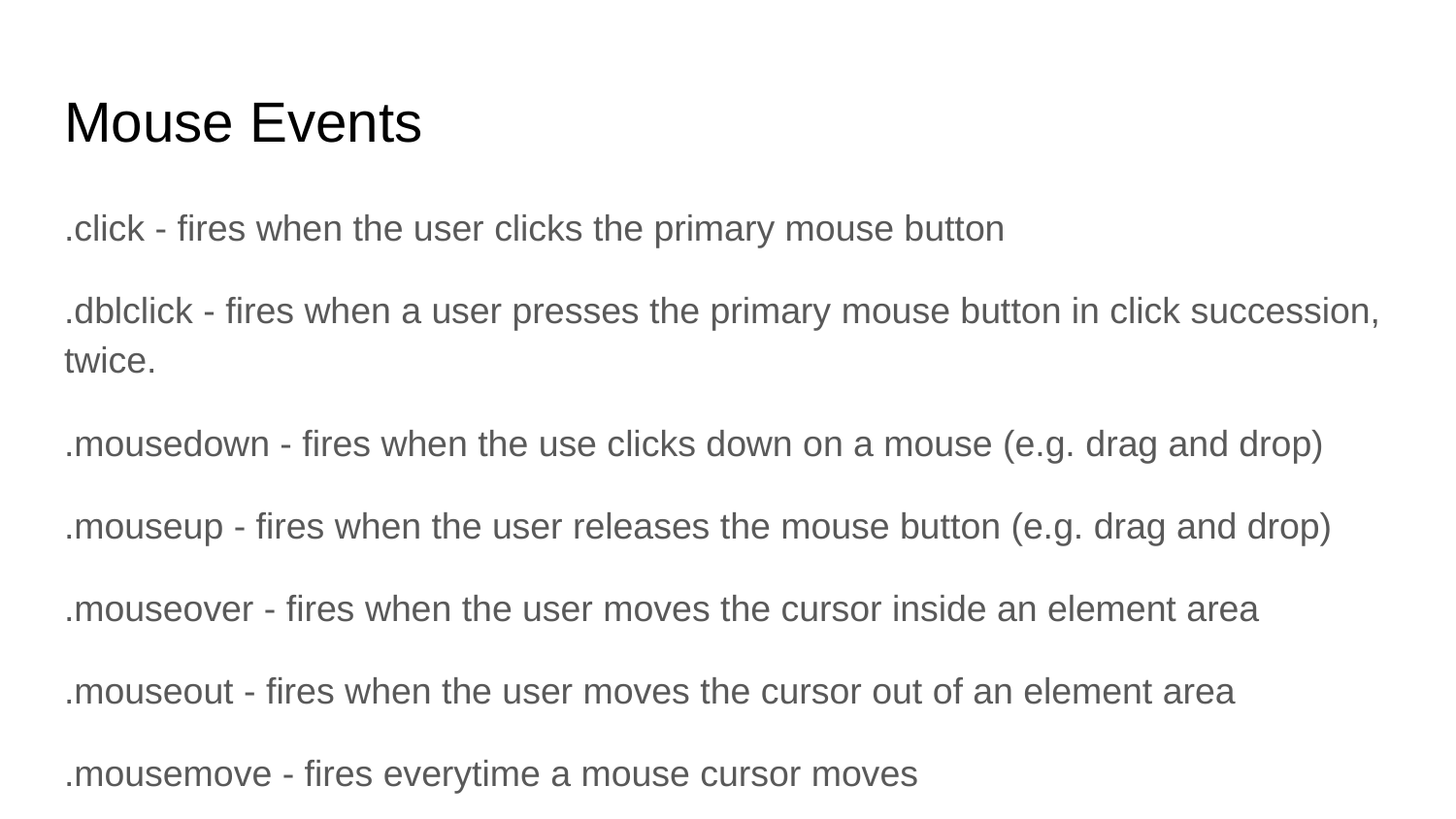

# Mouse Events
.click - fires when the user clicks the primary mouse button
.dblclick - fires when a user presses the primary mouse button in click succession, twice.
.mousedown - fires when the use clicks down on a mouse (e.g. drag and drop)
.mouseup - fires when the user releases the mouse button (e.g. drag and drop)
.mouseover - fires when the user moves the cursor inside an element area
.mouseout - fires when the user moves the cursor out of an element area
.mousemove - fires everytime a mouse cursor moves